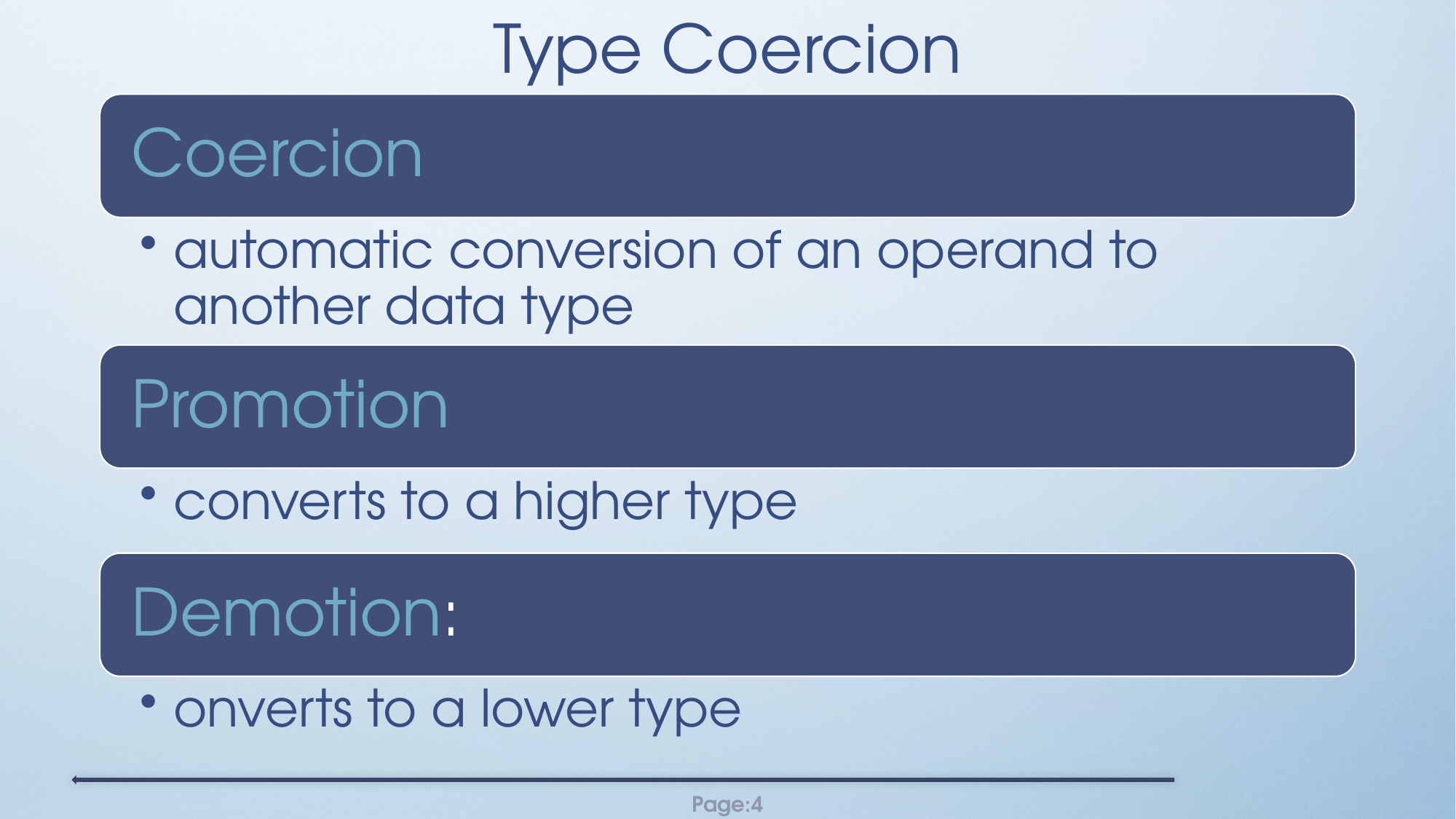

# Type Coercion
Coercion
automatic conversion of an operand to another data type
Promotion
converts to a higher type
Demotion:
onverts to a lower type